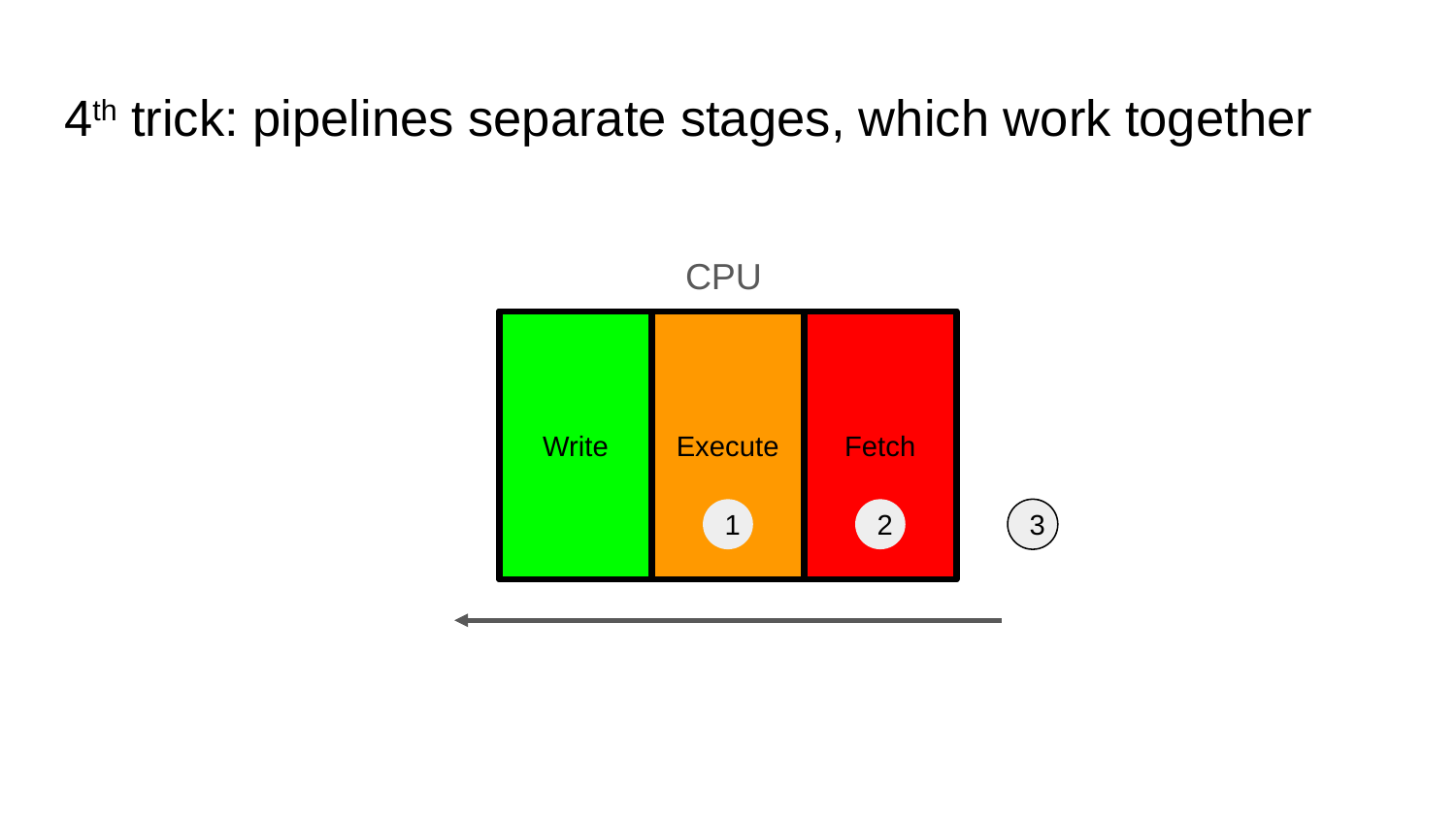

# 4th trick: pipelines separate stages, which work together
CPU

Write
Execute
Fetch
1
2
3